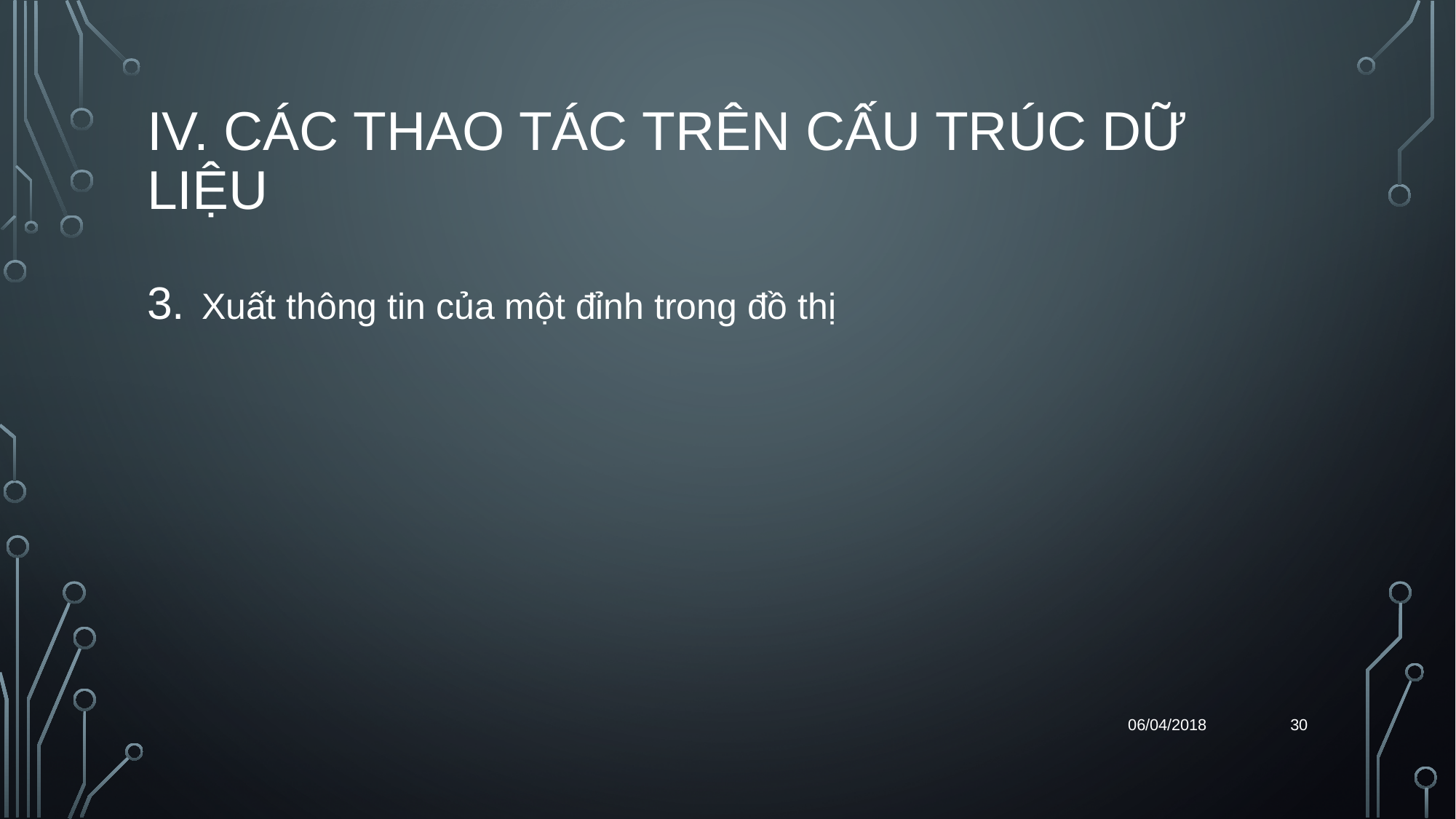

# iv. Các thao tác trên cấu trúc dữ liệu
Xuất thông tin của một đỉnh trong đồ thị
30
06/04/2018